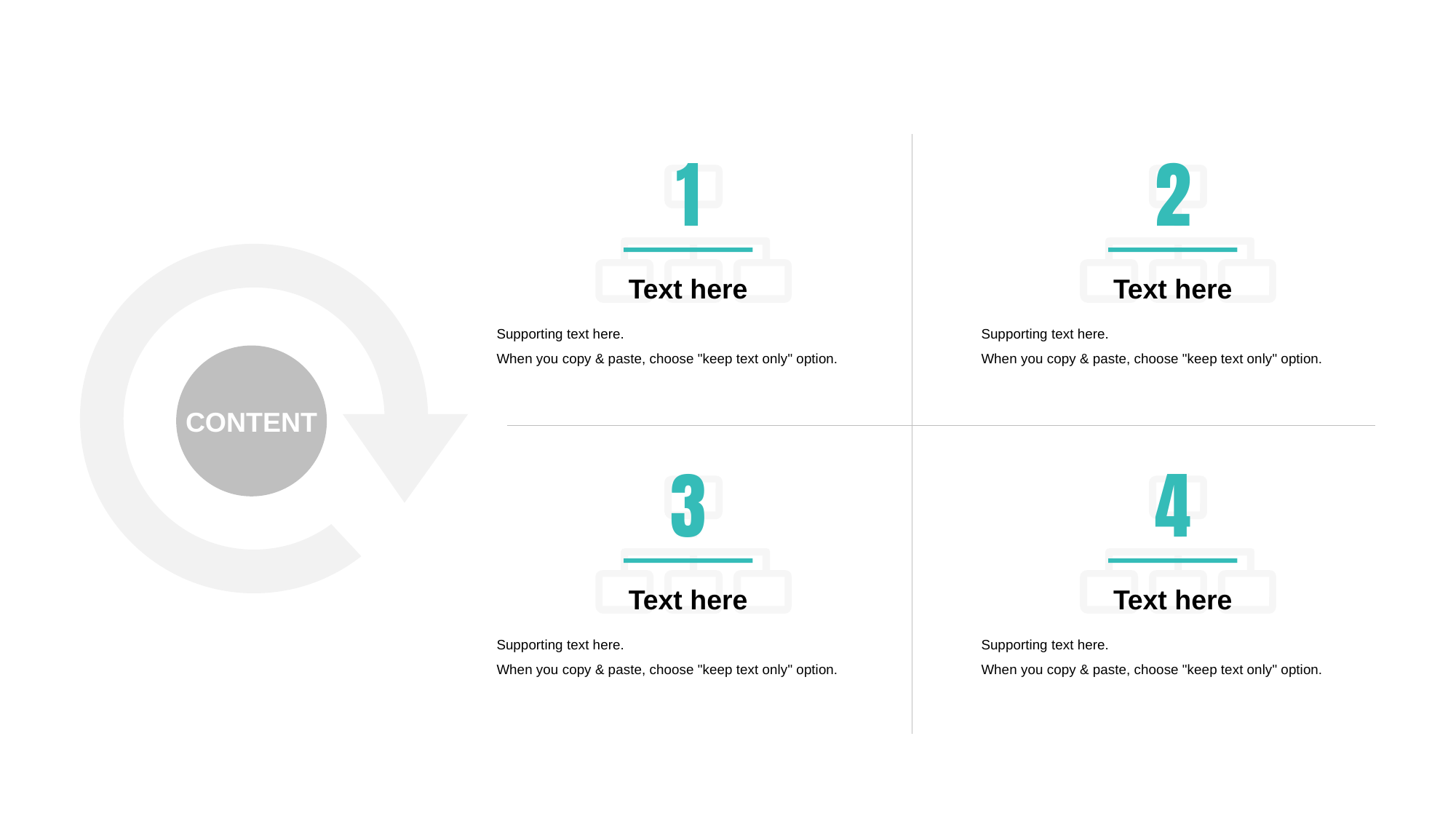

1

Text here
Supporting text here.
When you copy & paste, choose "keep text only" option.
2

Text here
Supporting text here.
When you copy & paste, choose "keep text only" option.

CONTENT
3

Text here
Supporting text here.
When you copy & paste, choose "keep text only" option.
4

Text here
Supporting text here.
When you copy & paste, choose "keep text only" option.